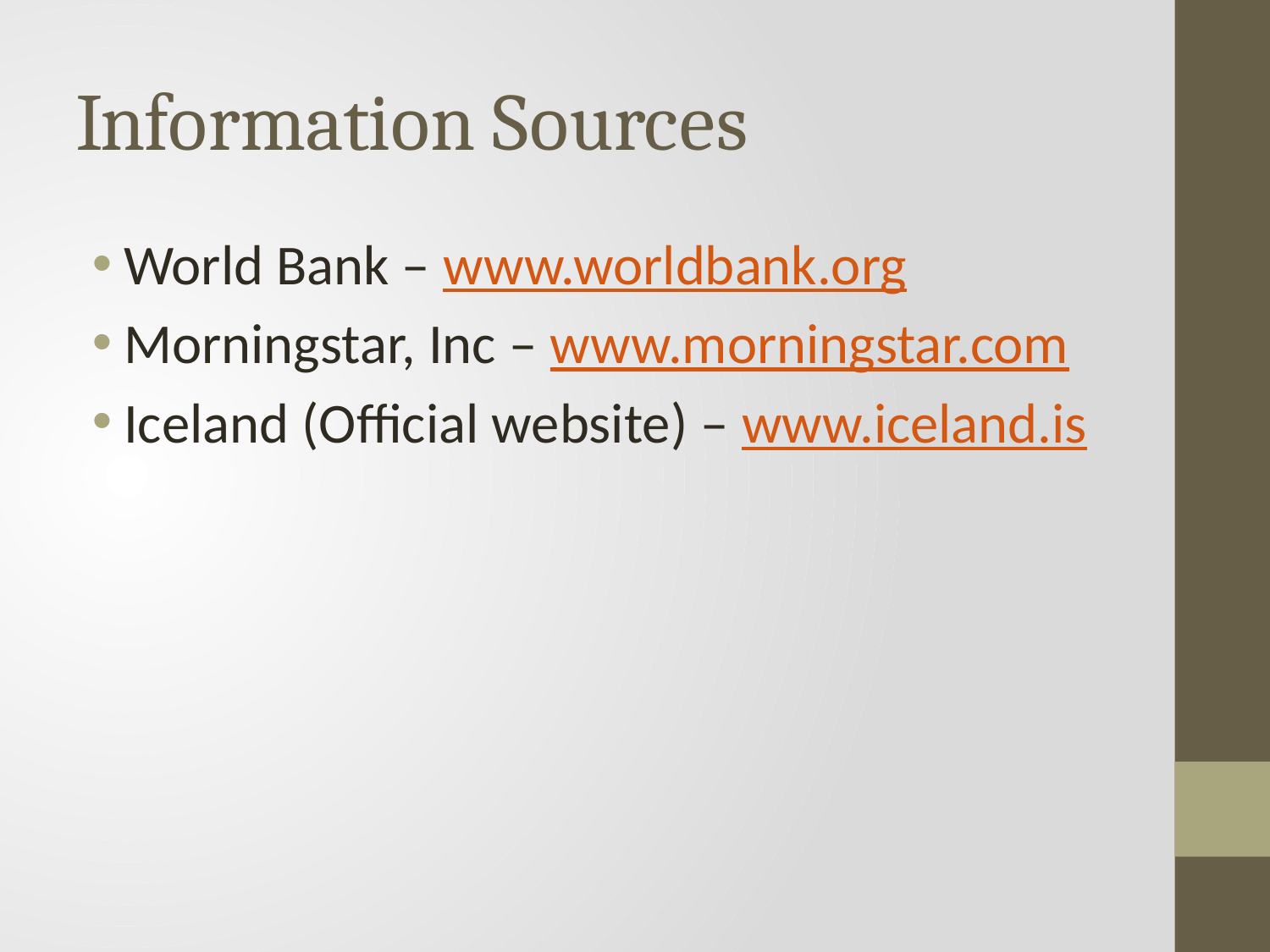

# Information Sources
World Bank – www.worldbank.org
Morningstar, Inc – www.morningstar.com
Iceland (Official website) – www.iceland.is